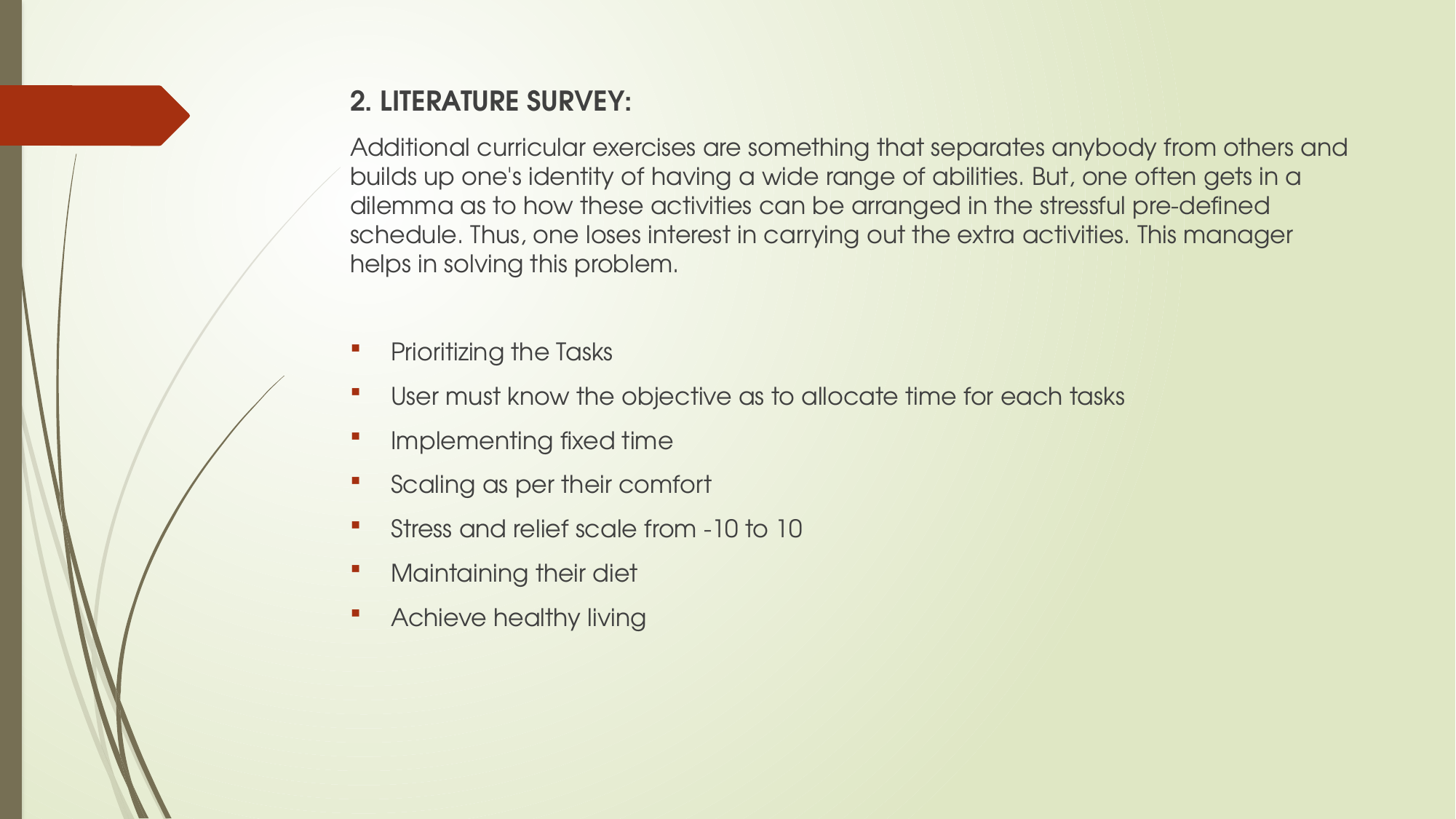

2. LITERATURE SURVEY:
Additional curricular exercises are something that separates anybody from others and builds up one's identity of having a wide range of abilities. But, one often gets in a dilemma as to how these activities can be arranged in the stressful pre-defined schedule. Thus, one loses interest in carrying out the extra activities. This manager helps in solving this problem.

Prioritizing the Tasks
User must know the objective as to allocate time for each tasks
Implementing fixed time
Scaling as per their comfort
Stress and relief scale from -10 to 10
Maintaining their diet
Achieve healthy living